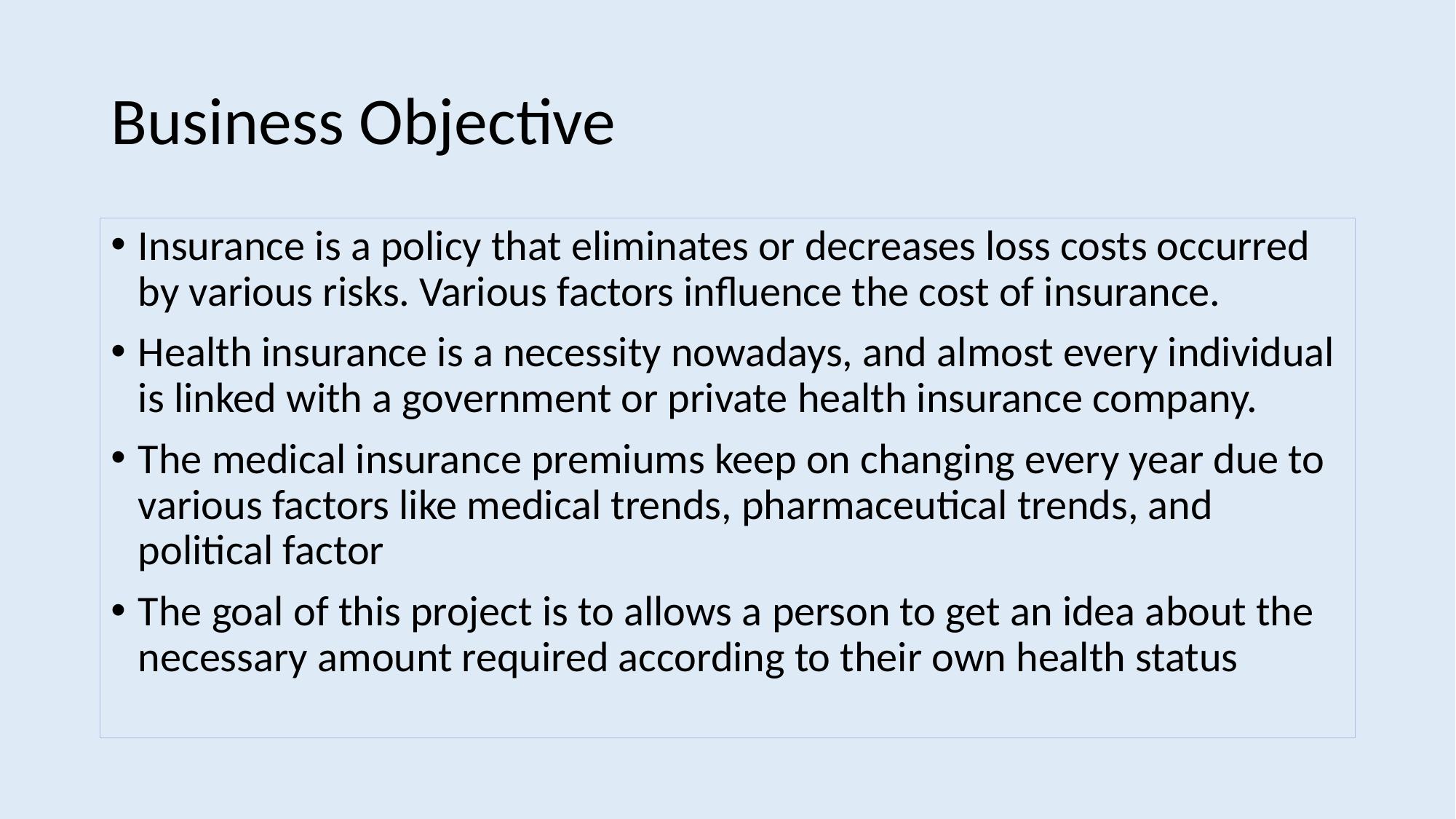

# Business Objective
Insurance is a policy that eliminates or decreases loss costs occurred by various risks. Various factors influence the cost of insurance.
Health insurance is a necessity nowadays, and almost every individual is linked with a government or private health insurance company.
The medical insurance premiums keep on changing every year due to various factors like medical trends, pharmaceutical trends, and political factor
The goal of this project is to allows a person to get an idea about the necessary amount required according to their own health status